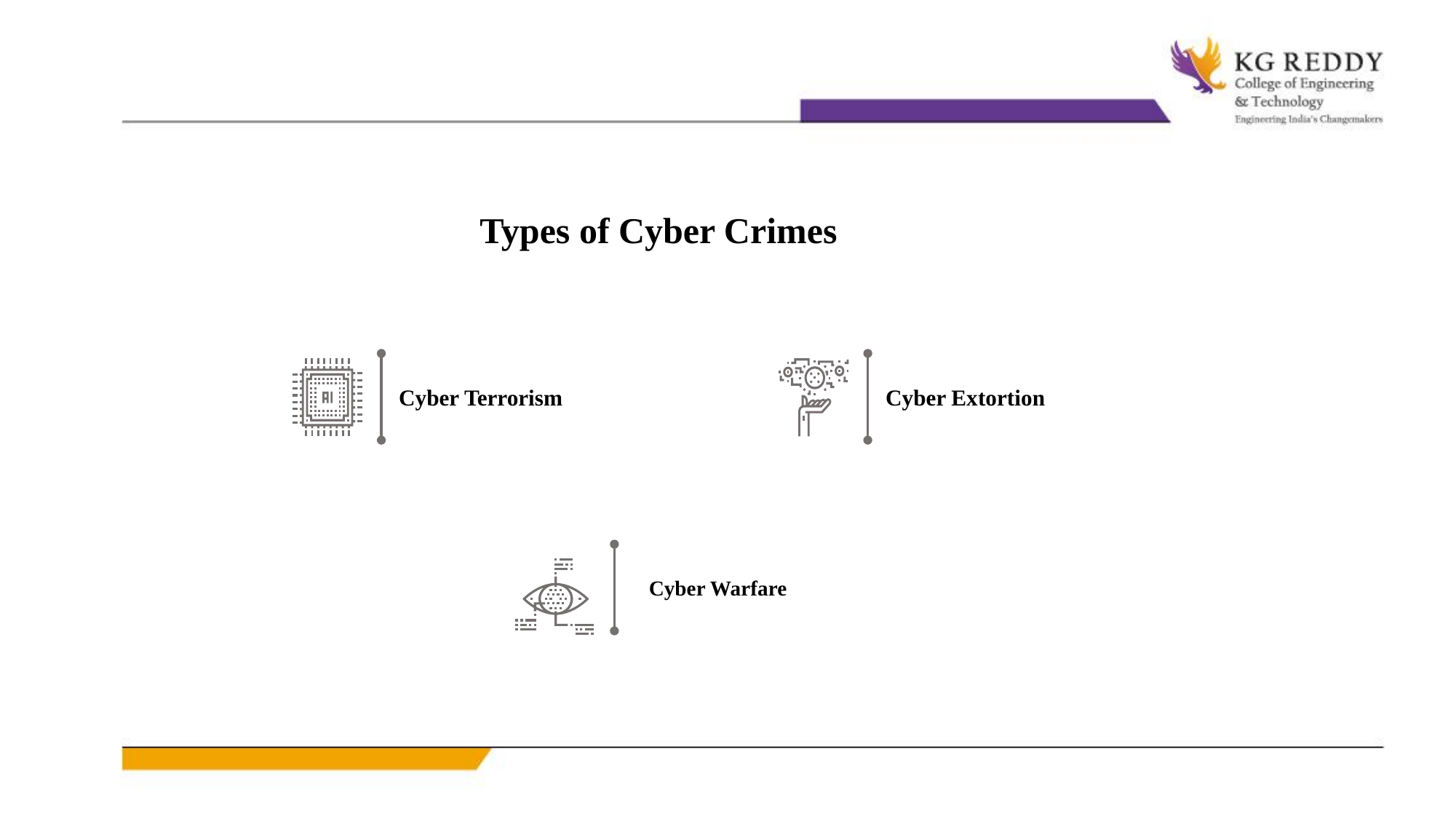

Types of Cyber Crimes
Cyber Extortion
Cyber Terrorism

Cyber Warfare